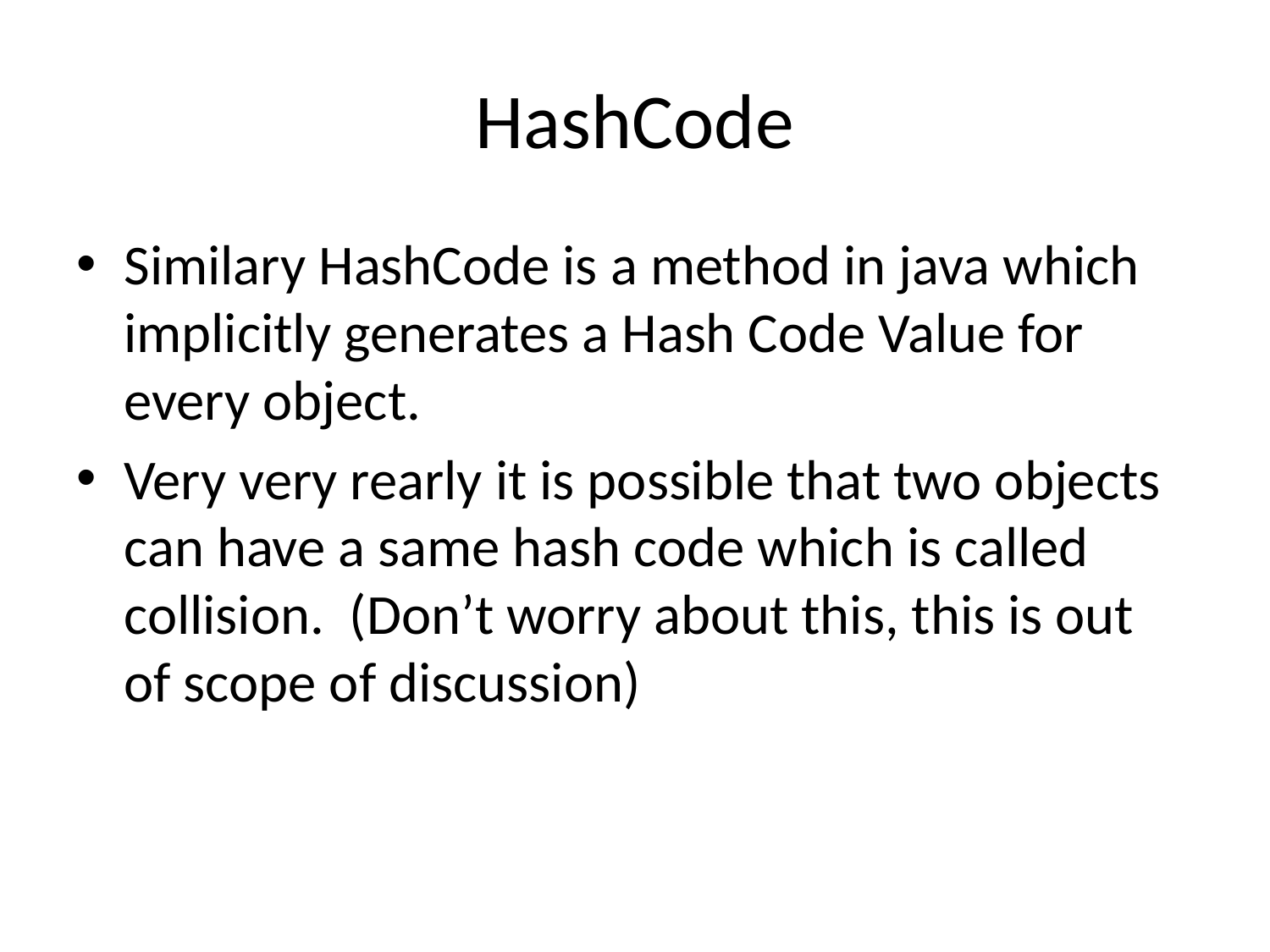

# HashCode
Similary HashCode is a method in java which implicitly generates a Hash Code Value for every object.
Very very rearly it is possible that two objects can have a same hash code which is called collision.  (Don’t worry about this, this is out of scope of discussion)